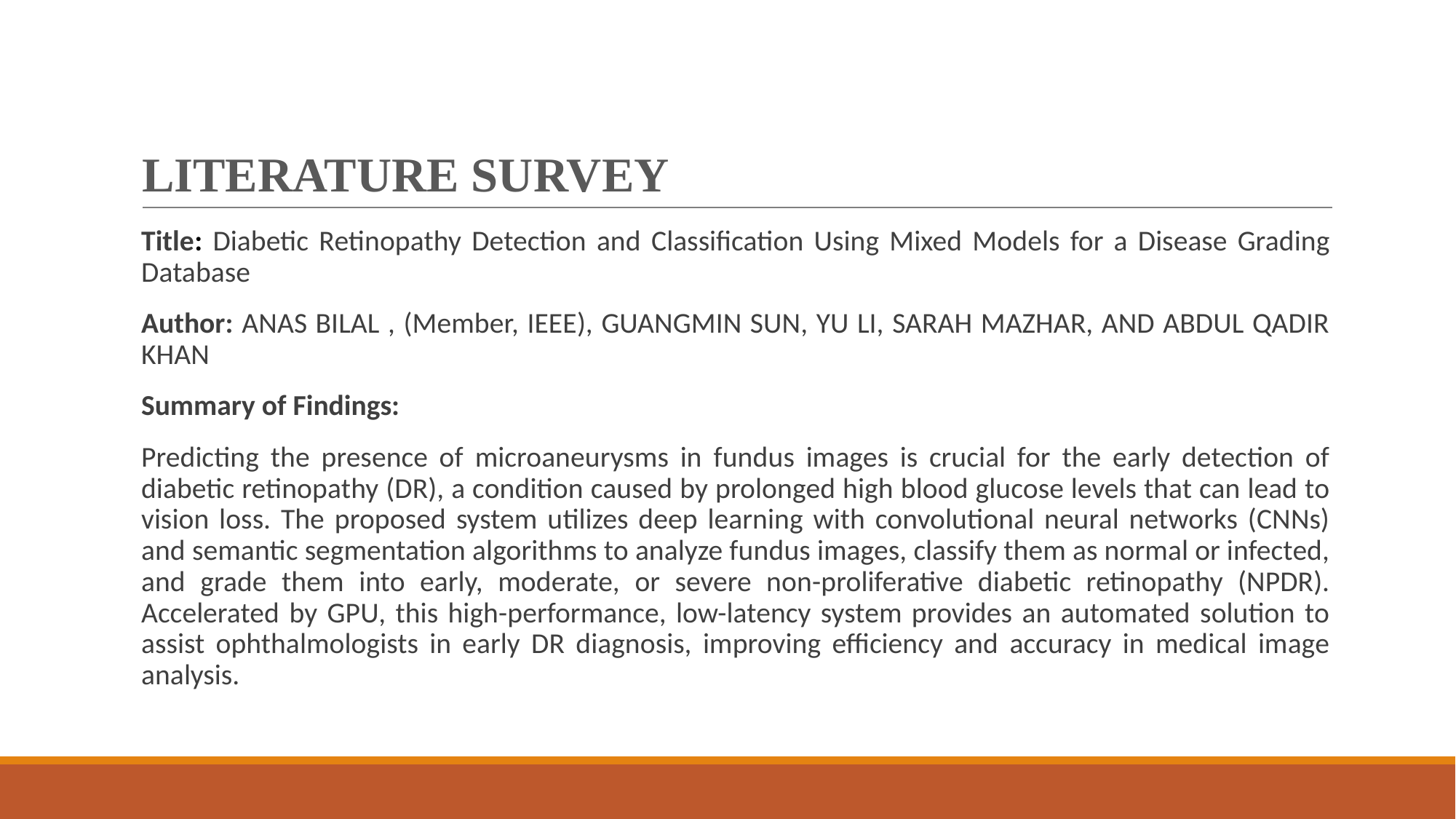

# LITERATURE SURVEY
Title: Diabetic Retinopathy Detection and Classification Using Mixed Models for a Disease Grading Database
Author: ANAS BILAL , (Member, IEEE), GUANGMIN SUN, YU LI, SARAH MAZHAR, AND ABDUL QADIR KHAN
Summary of Findings:
Predicting the presence of microaneurysms in fundus images is crucial for the early detection of diabetic retinopathy (DR), a condition caused by prolonged high blood glucose levels that can lead to vision loss. The proposed system utilizes deep learning with convolutional neural networks (CNNs) and semantic segmentation algorithms to analyze fundus images, classify them as normal or infected, and grade them into early, moderate, or severe non-proliferative diabetic retinopathy (NPDR). Accelerated by GPU, this high-performance, low-latency system provides an automated solution to assist ophthalmologists in early DR diagnosis, improving efficiency and accuracy in medical image analysis.